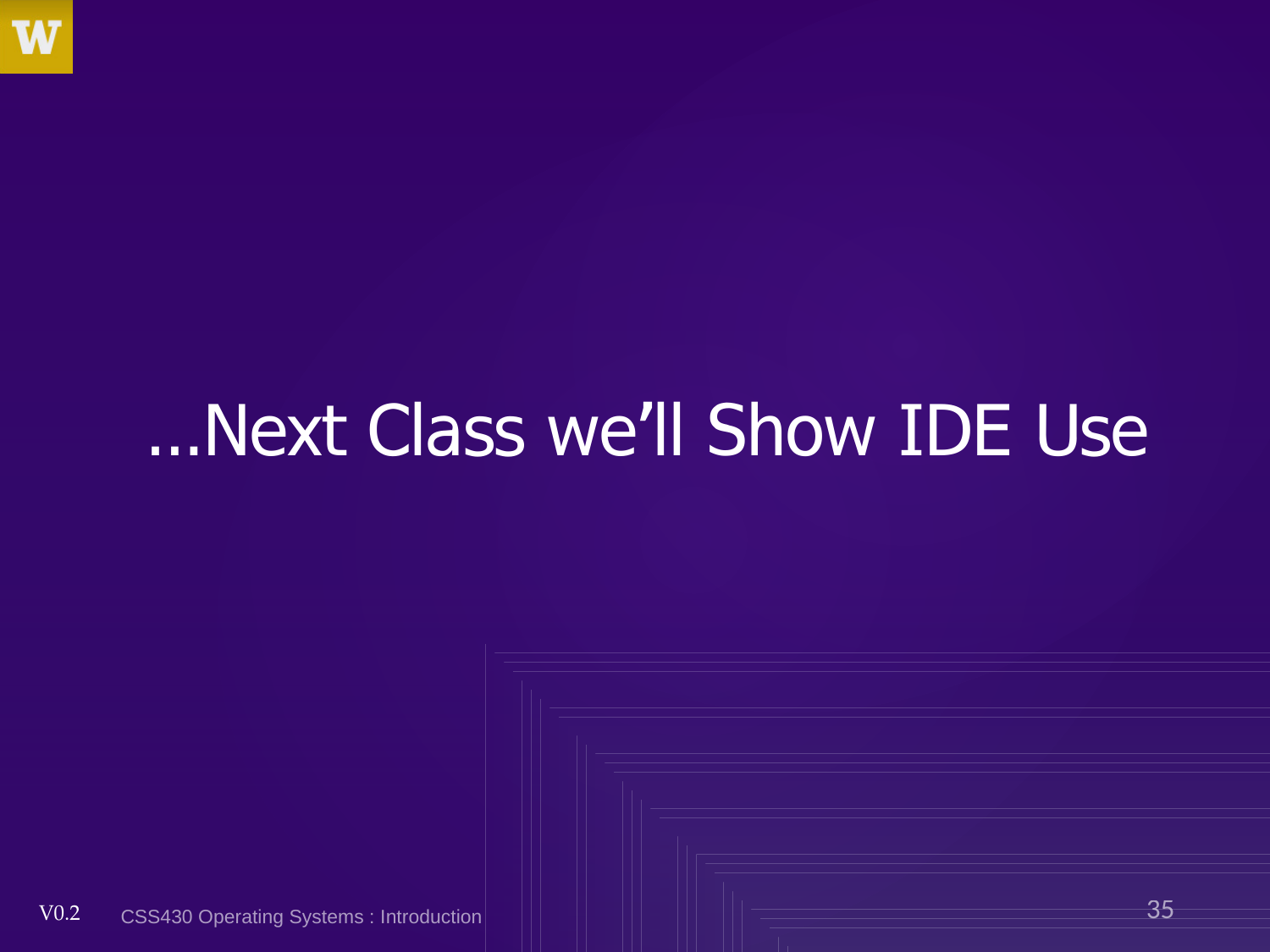

# …Next Class we’ll Show IDE Use
35
CSS430 Operating Systems : Introduction